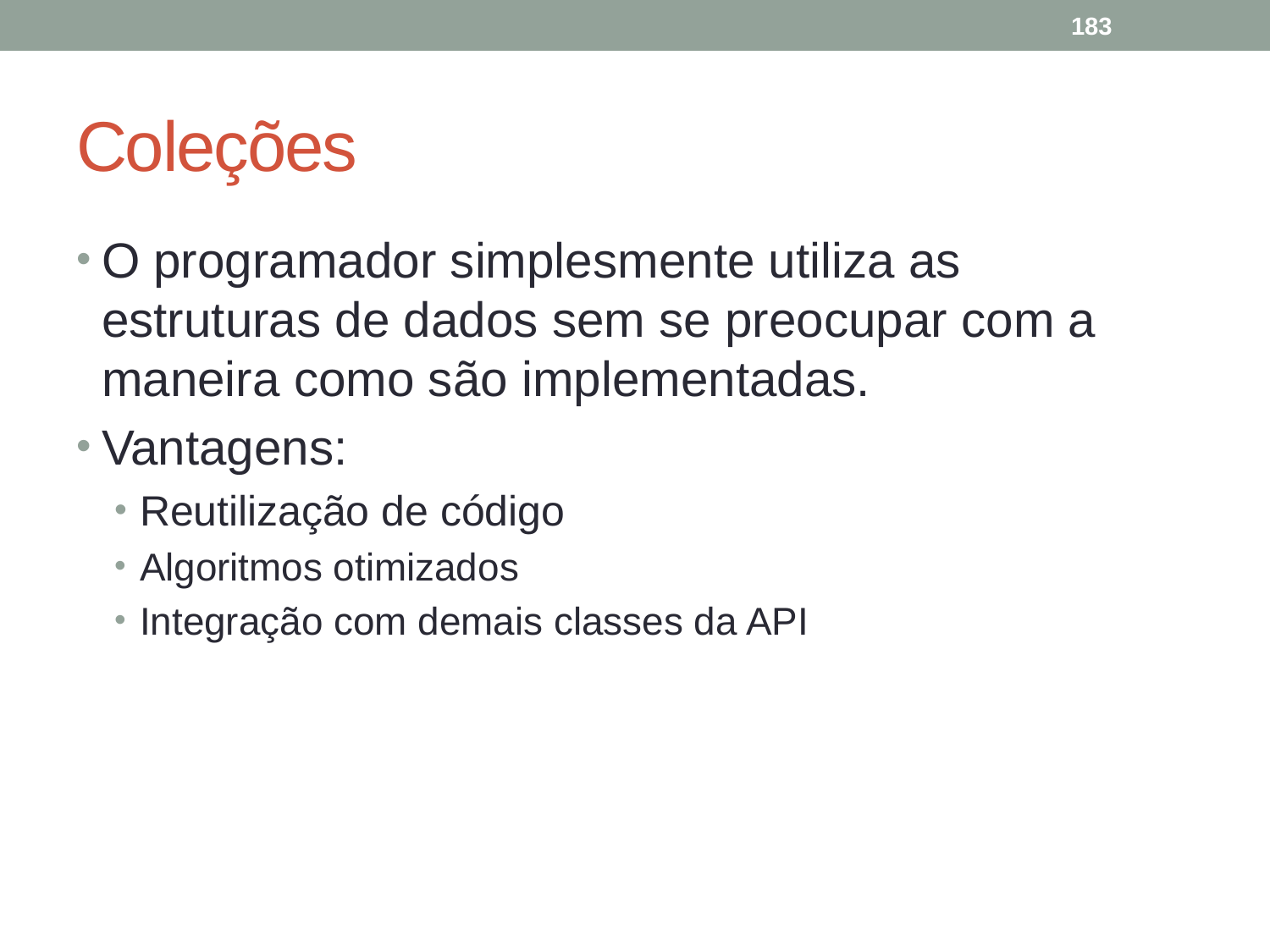

183
# Coleções
O programador simplesmente utiliza as estruturas de dados sem se preocupar com a maneira como são implementadas.
Vantagens:
Reutilização de código
Algoritmos otimizados
Integração com demais classes da API